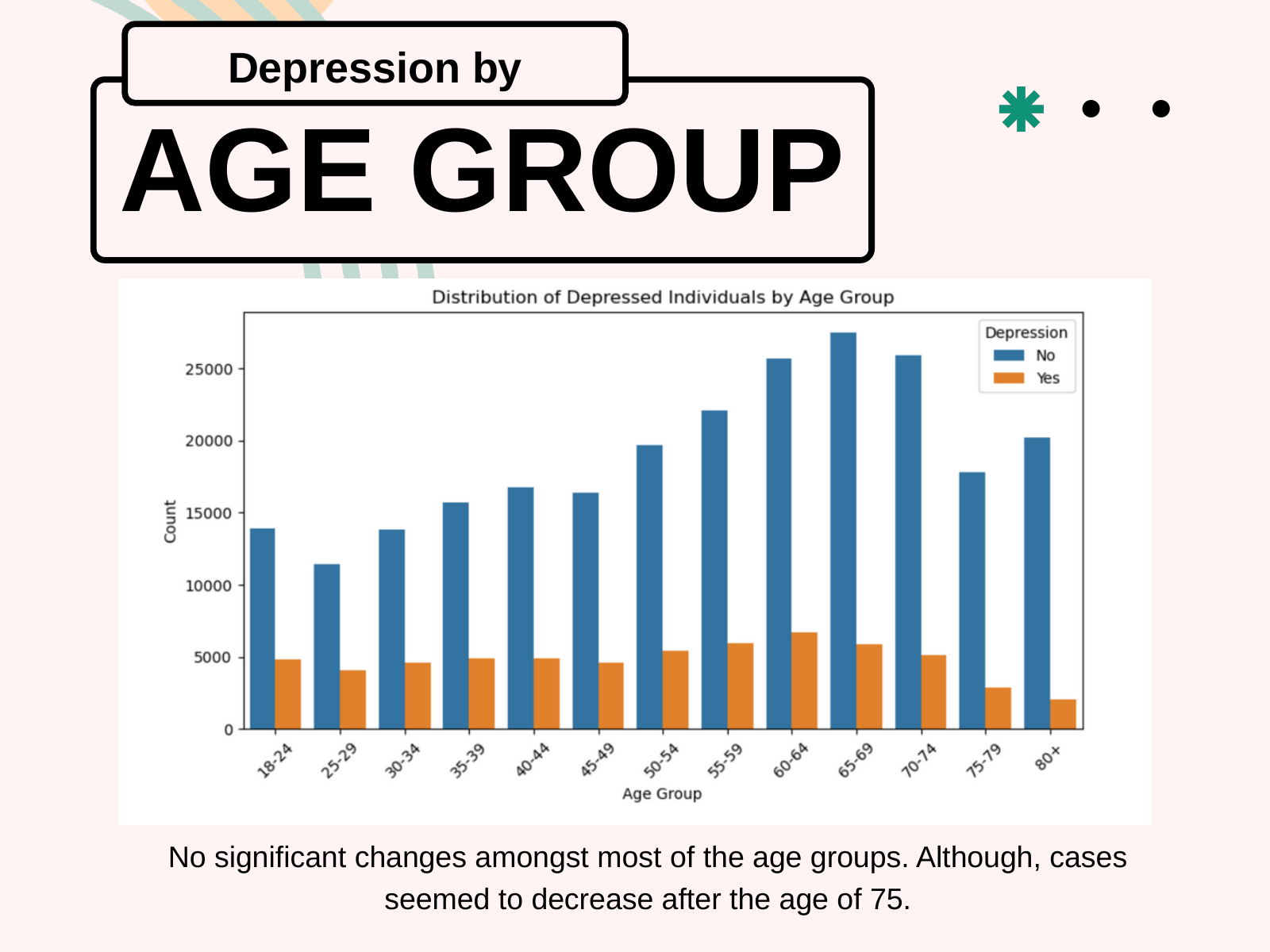

Depression by
AGE GROUP

No significant changes amongst most of the age groups. Although, cases seemed to decrease after the age of 75.